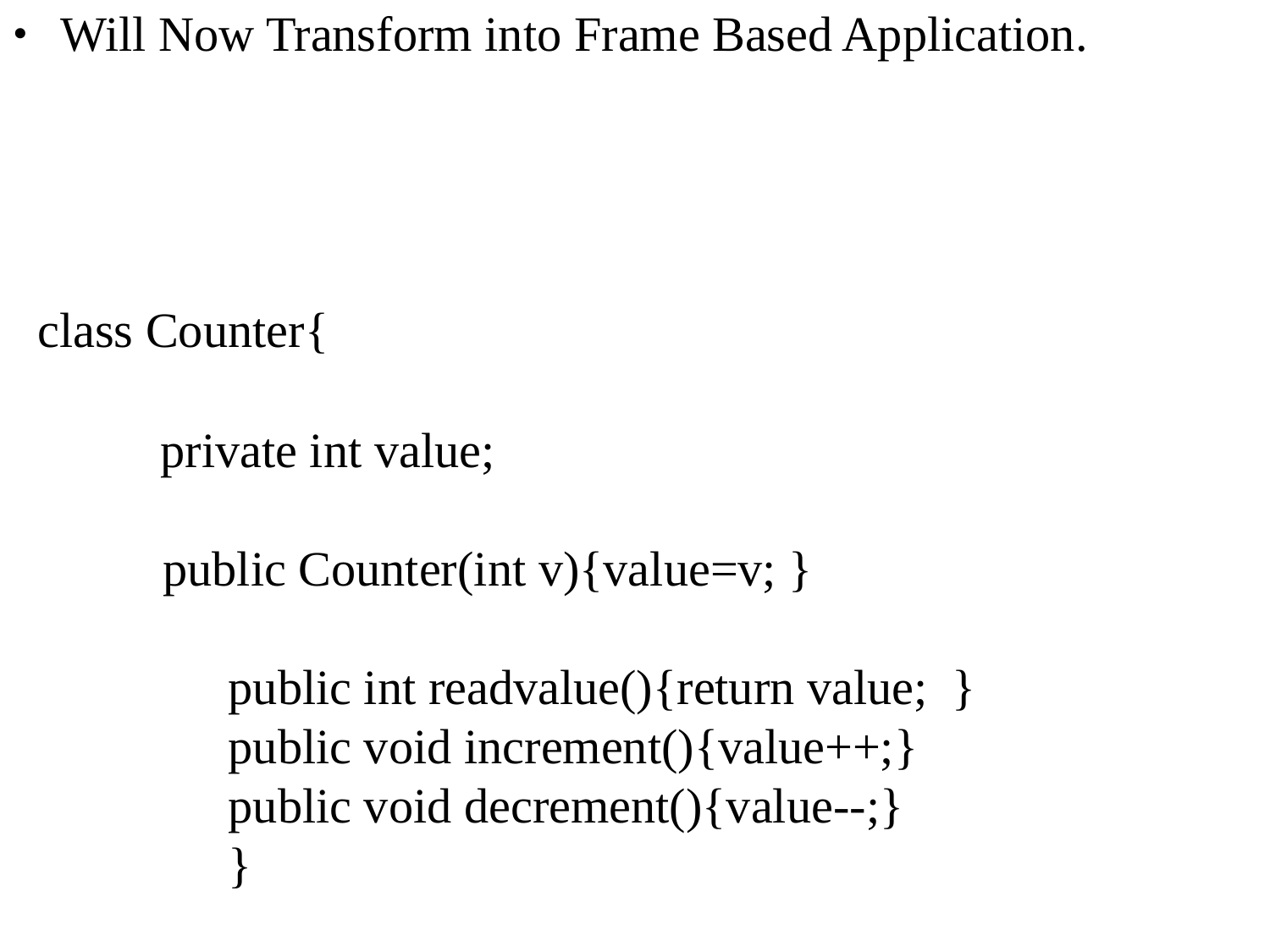

# Will Now Transform into Frame Based Application.

class Counter{

          private int value;

     public Counter(int v){value=v; }

	public int readvalue(){return value;  }
	public void increment(){value++;}
	public void decrement(){value--;}
	}